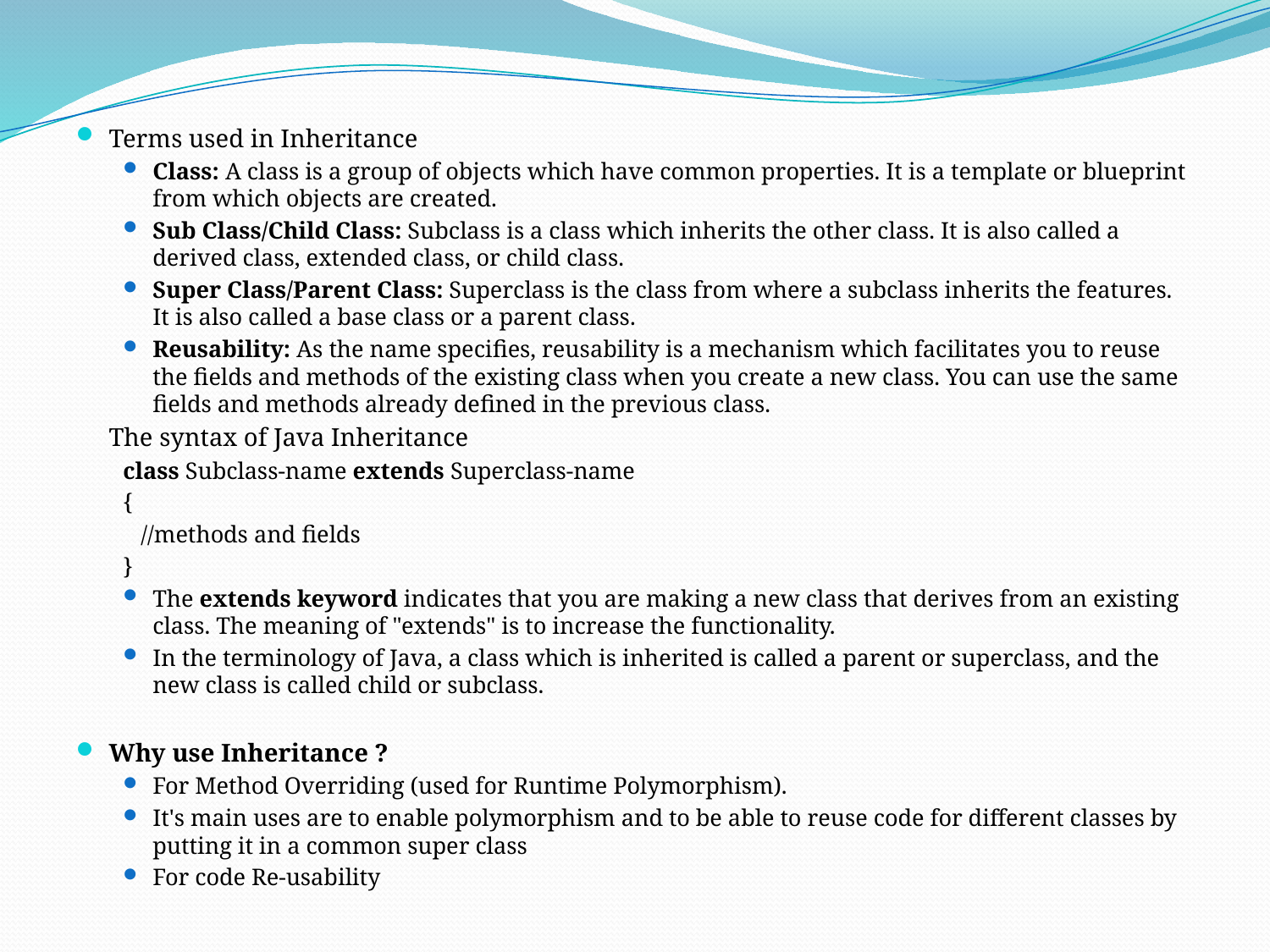

Terms used in Inheritance
Class: A class is a group of objects which have common properties. It is a template or blueprint from which objects are created.
Sub Class/Child Class: Subclass is a class which inherits the other class. It is also called a derived class, extended class, or child class.
Super Class/Parent Class: Superclass is the class from where a subclass inherits the features. It is also called a base class or a parent class.
Reusability: As the name specifies, reusability is a mechanism which facilitates you to reuse the fields and methods of the existing class when you create a new class. You can use the same fields and methods already defined in the previous class.
	The syntax of Java Inheritance
class Subclass-name extends Superclass-name
{
   //methods and fields
}
The extends keyword indicates that you are making a new class that derives from an existing class. The meaning of "extends" is to increase the functionality.
In the terminology of Java, a class which is inherited is called a parent or superclass, and the new class is called child or subclass.

Why use Inheritance ?
For Method Overriding (used for Runtime Polymorphism).
It's main uses are to enable polymorphism and to be able to reuse code for different classes by putting it in a common super class
For code Re-usability